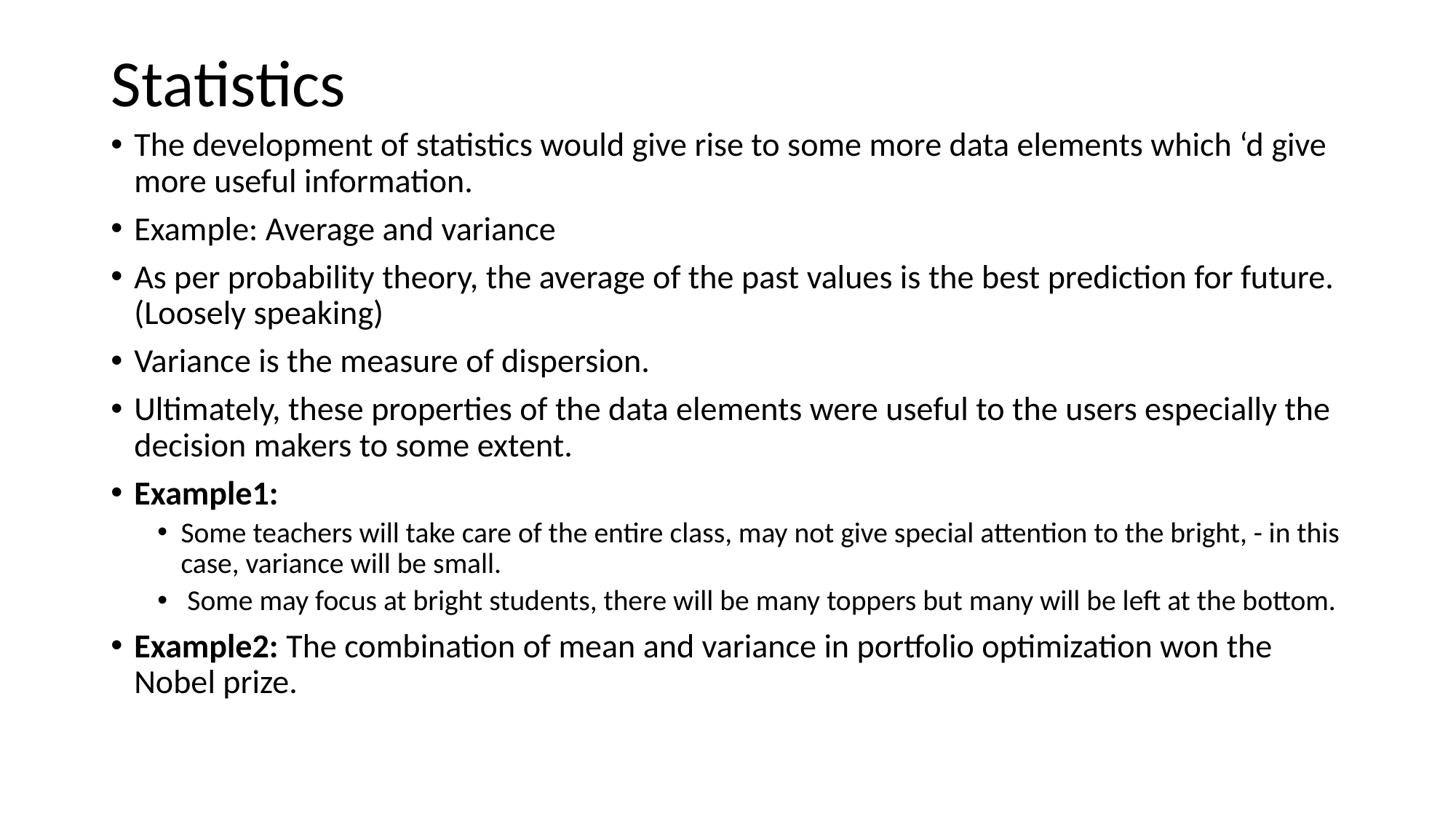

# Statistics
The development of statistics would give rise to some more data elements which ‘d give more useful information.
Example: Average and variance
As per probability theory, the average of the past values is the best prediction for future. (Loosely speaking)
Variance is the measure of dispersion.
Ultimately, these properties of the data elements were useful to the users especially the decision makers to some extent.
Example1:
Some teachers will take care of the entire class, may not give special attention to the bright, - in this case, variance will be small.
 Some may focus at bright students, there will be many toppers but many will be left at the bottom.
Example2: The combination of mean and variance in portfolio optimization won the Nobel prize.